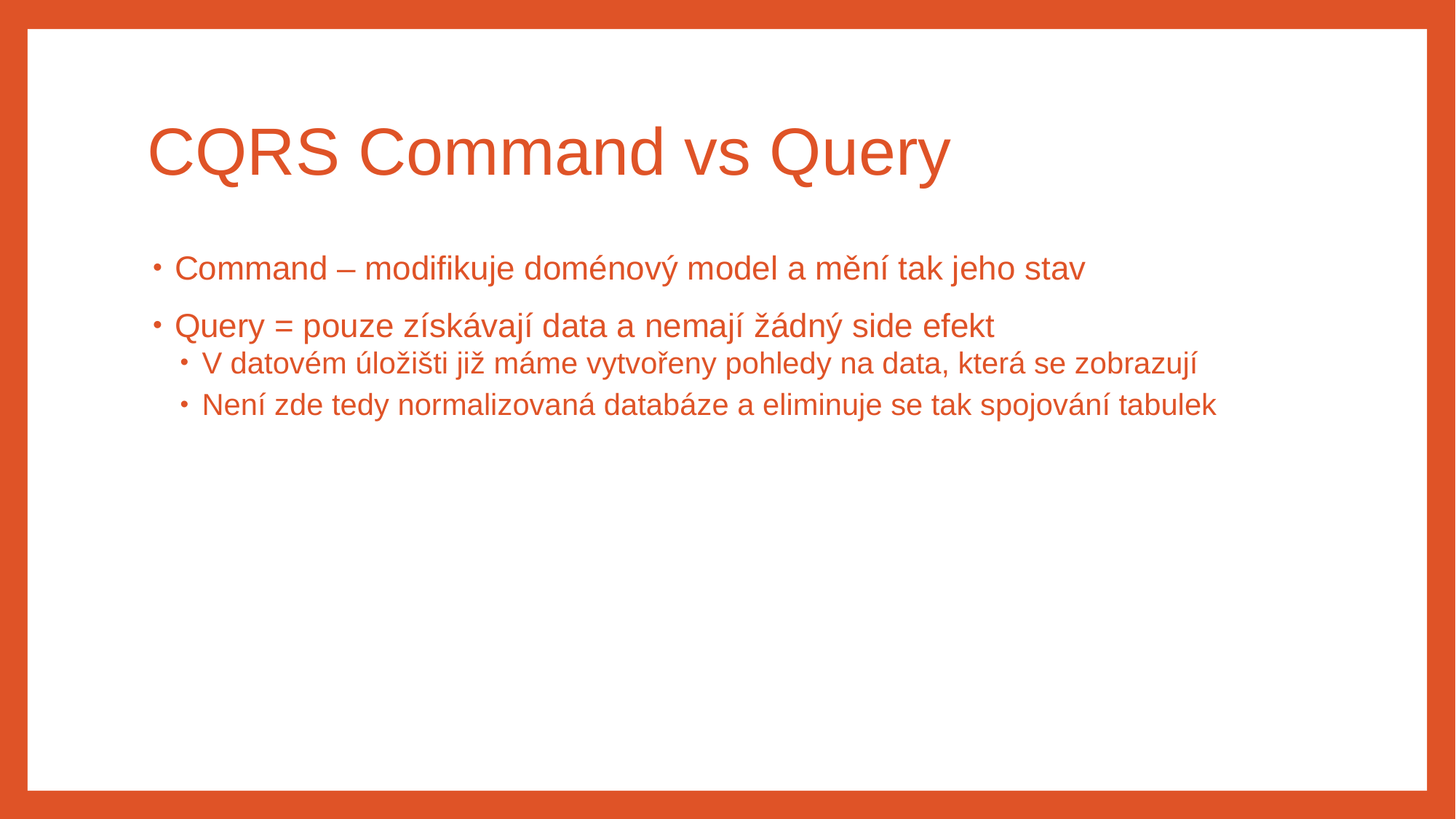

# CQRS Command vs Query
Command – modifikuje doménový model a mění tak jeho stav
Query = pouze získávají data a nemají žádný side efekt
V datovém úložišti již máme vytvořeny pohledy na data, která se zobrazují
Není zde tedy normalizovaná databáze a eliminuje se tak spojování tabulek